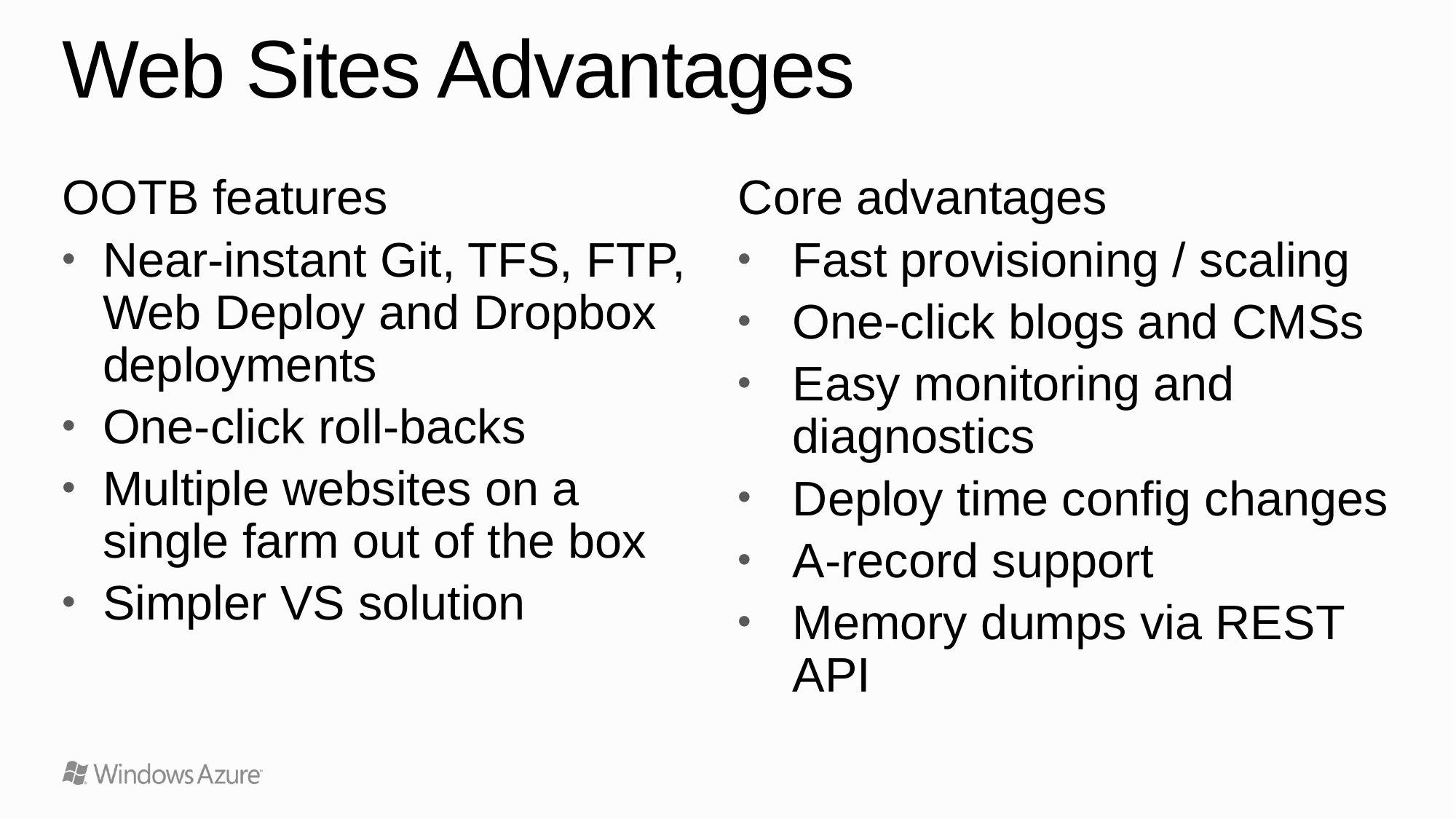

# Web Sites Advantages
OOTB features
Near-instant Git, TFS, FTP, Web Deploy and Dropbox deployments
One-click roll-backs
Multiple websites on a single farm out of the box
Simpler VS solution

Core advantages
Fast provisioning / scaling
One-click blogs and CMSs
Easy monitoring and diagnostics
Deploy time config changes
A-record support
Memory dumps via REST API